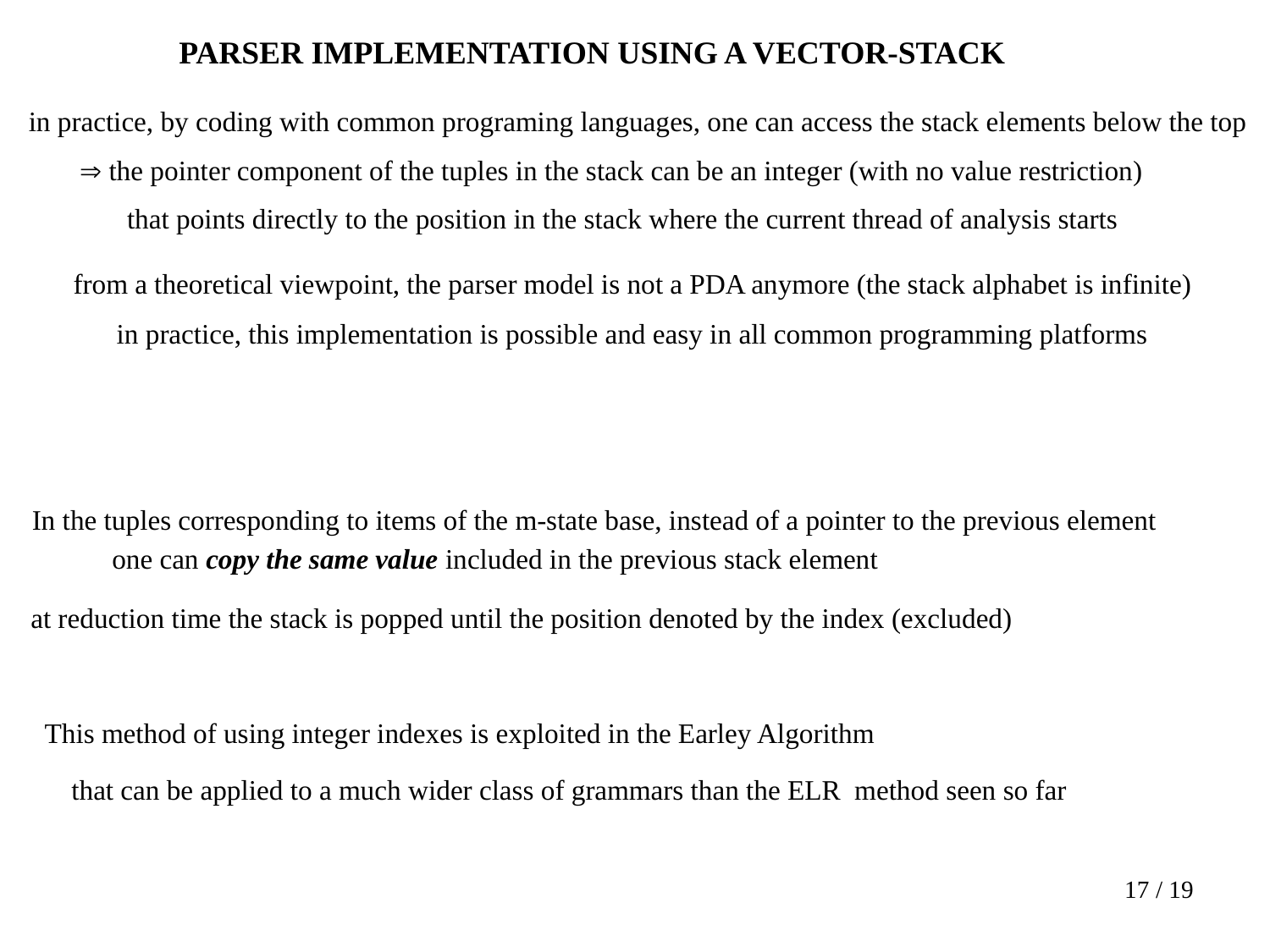

PARSER IMPLEMENTATION USING A VECTOR-STACK
in practice, by coding with common programing languages, one can access the stack elements below the top
⇒ the pointer component of the tuples in the stack can be an integer (with no value restriction)
that points directly to the position in the stack where the current thread of analysis starts
from a theoretical viewpoint, the parser model is not a PDA anymore (the stack alphabet is infinite)
in practice, this implementation is possible and easy in all common programming platforms
In the tuples corresponding to items of the m-state base, instead of a pointer to the previous element
one can copy the same value included in the previous stack element
at reduction time the stack is popped until the position denoted by the index (excluded)
This method of using integer indexes is exploited in the Earley Algorithm
that can be applied to a much wider class of grammars than the ELR  method seen so far
17 / 19